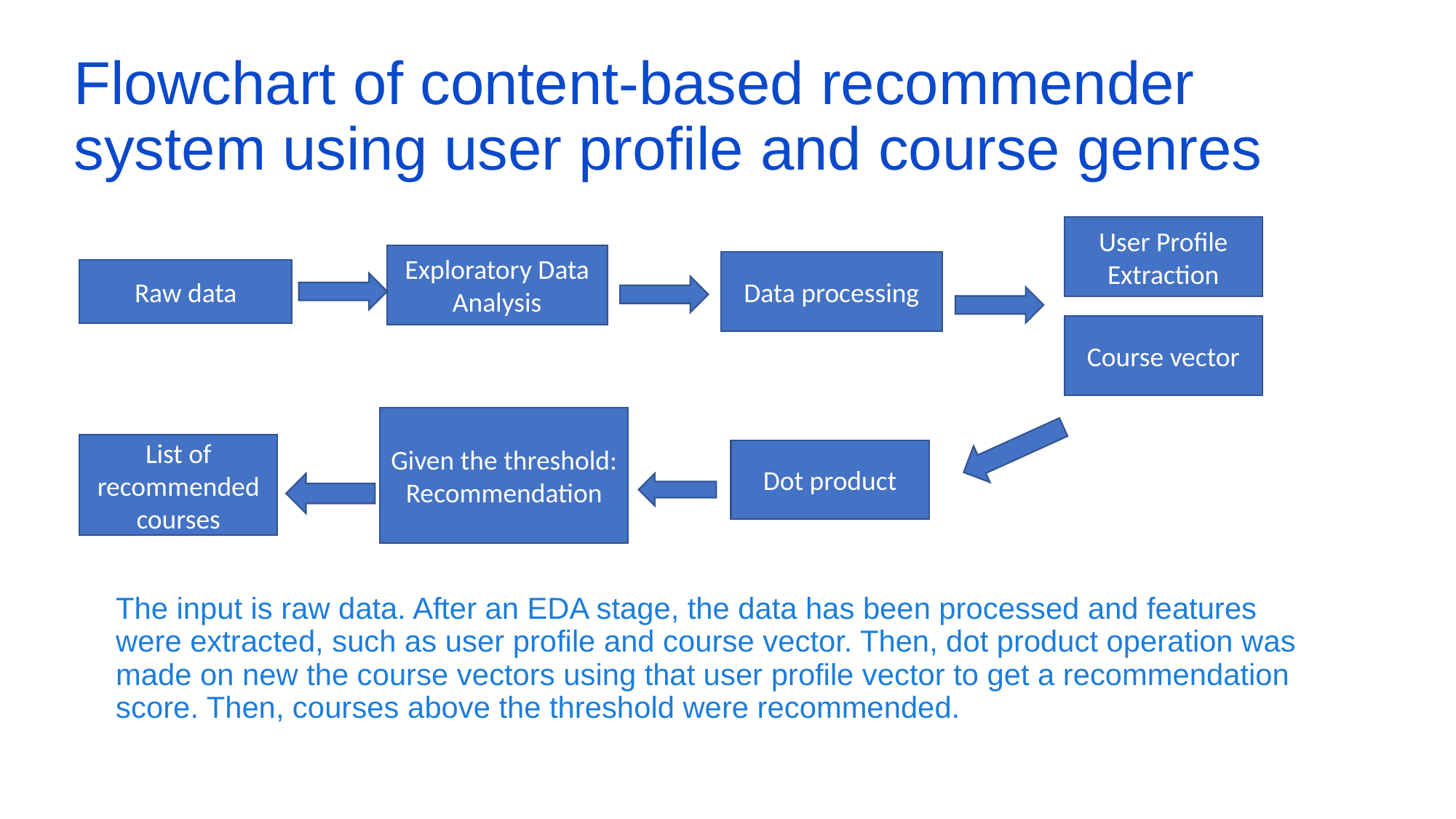

Flowchart of content-based recommender system using user profile and course genres
User Profile Extraction
Exploratory Data Analysis
Data processing
Raw data

Course vector
Given the threshold:
Recommendation

List of recommended courses
Dot product

The input is raw data. After an EDA stage, the data has been processed and features were extracted, such as user profile and course vector. Then, dot product operation was made on new the course vectors using that user profile vector to get a recommendation score. Then, courses above the threshold were recommended.